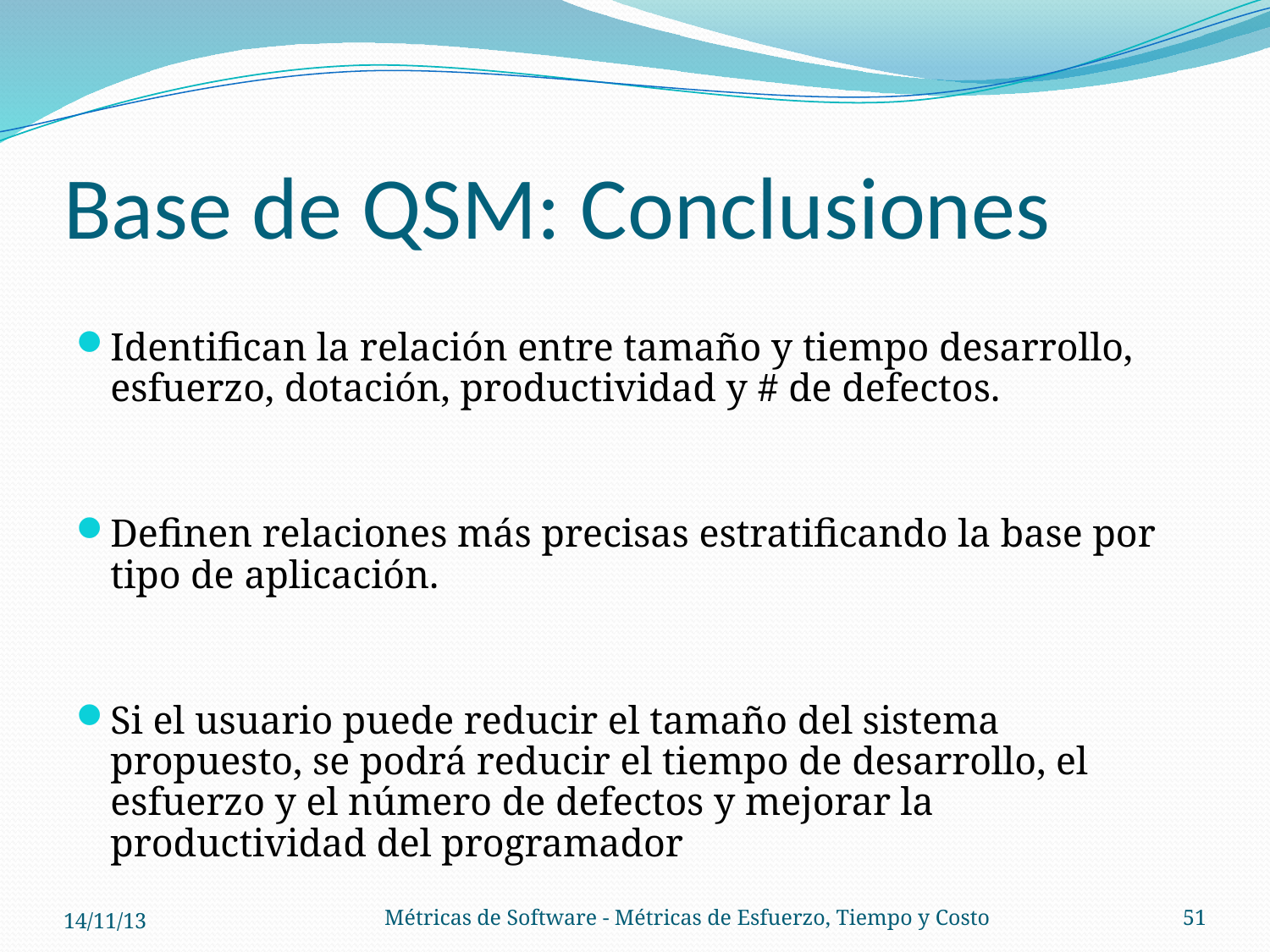

# Base de QSM: Conclusiones

Identifican la relación entre tamaño y tiempo desarrollo, esfuerzo, dotación, productividad y # de defectos.

Definen relaciones más precisas estratificando la base por tipo de aplicación.

Si el usuario puede reducir el tamaño del sistema propuesto, se podrá reducir el tiempo de desarrollo, el esfuerzo y el número de defectos y mejorar la productividad del programador

14/11/13
Métricas de Software - Métricas de Esfuerzo, Tiempo y Costo
51